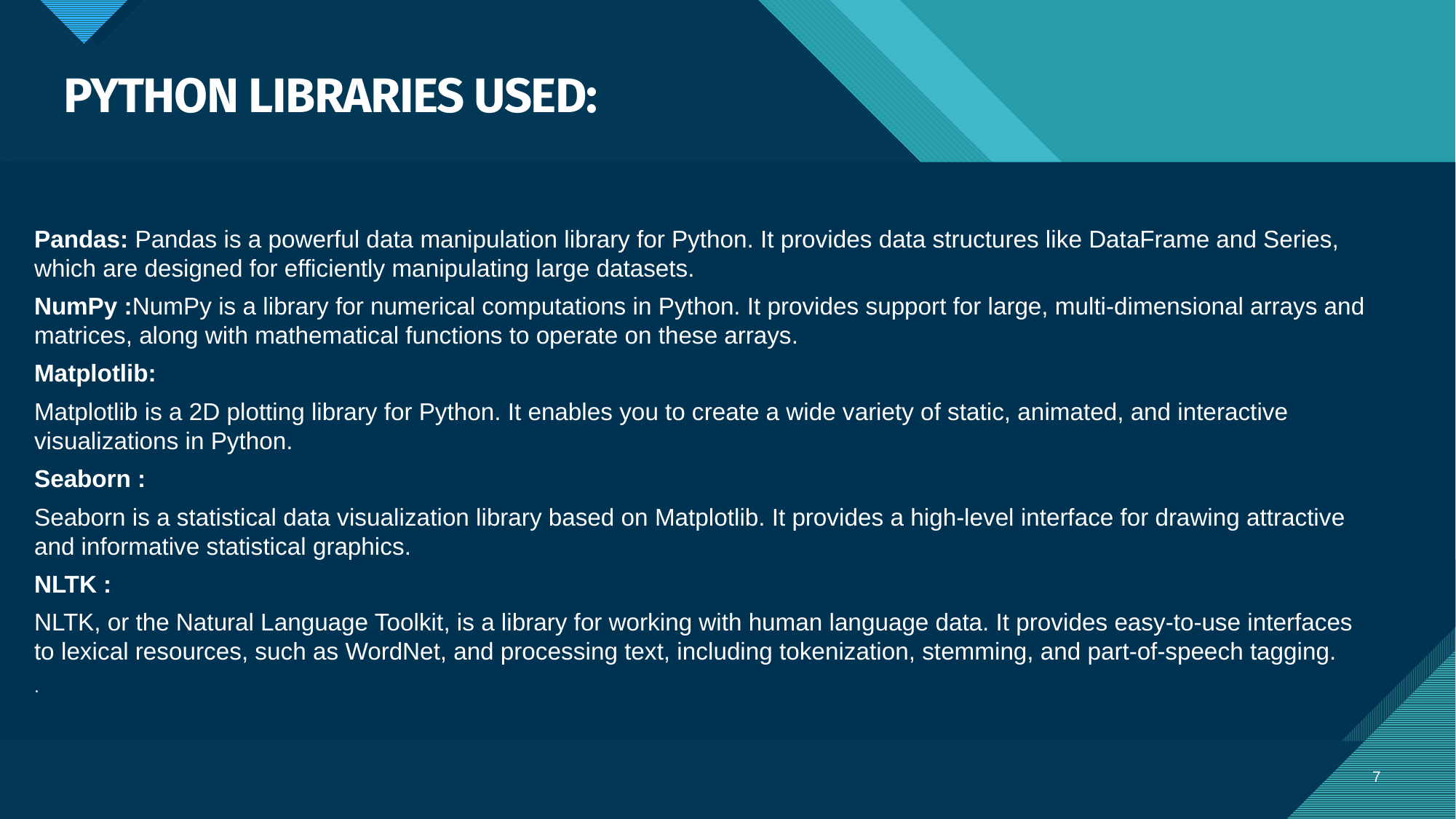

# PYTHON LIBRARIES USED:

Pandas: Pandas is a powerful data manipulation library for Python. It provides data structures like DataFrame and Series, which are designed for efficiently manipulating large datasets.
NumPy :NumPy is a library for numerical computations in Python. It provides support for large, multi-dimensional arrays and matrices, along with mathematical functions to operate on these arrays.
Matplotlib:
Matplotlib is a 2D plotting library for Python. It enables you to create a wide variety of static, animated, and interactive visualizations in Python.
Seaborn :
Seaborn is a statistical data visualization library based on Matplotlib. It provides a high-level interface for drawing attractive and informative statistical graphics.
NLTK :
NLTK, or the Natural Language Toolkit, is a library for working with human language data. It provides easy-to-use interfaces to lexical resources, such as WordNet, and processing text, including tokenization, stemming, and part-of-speech tagging.
.

7